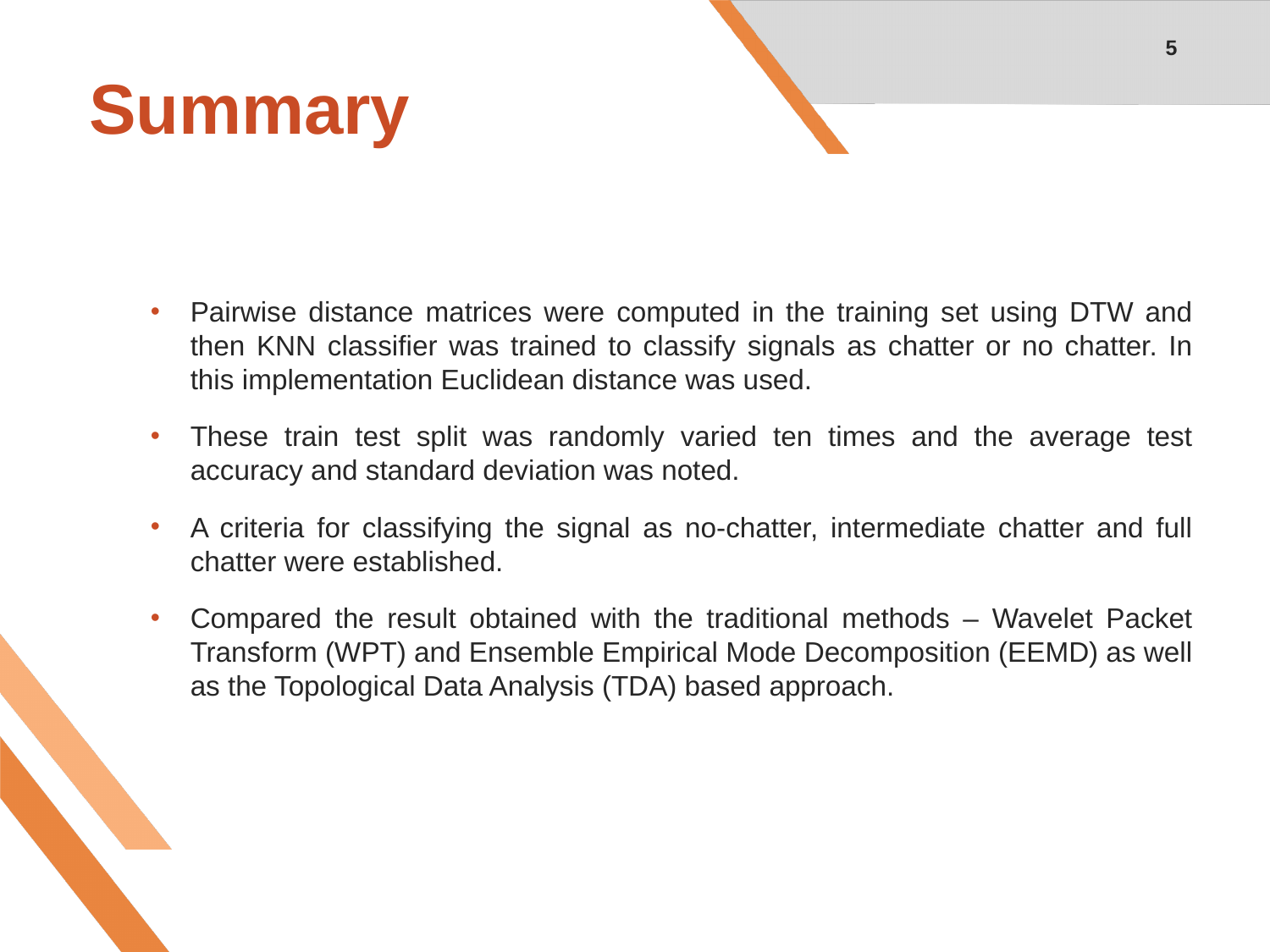

5
# Summary

Pairwise distance matrices were computed in the training set using DTW and then KNN classifier was trained to classify signals as chatter or no chatter. In this implementation Euclidean distance was used.
These train test split was randomly varied ten times and the average test accuracy and standard deviation was noted.
A criteria for classifying the signal as no-chatter, intermediate chatter and full chatter were established.
Compared the result obtained with the traditional methods – Wavelet Packet Transform (WPT) and Ensemble Empirical Mode Decomposition (EEMD) as well as the Topological Data Analysis (TDA) based approach.